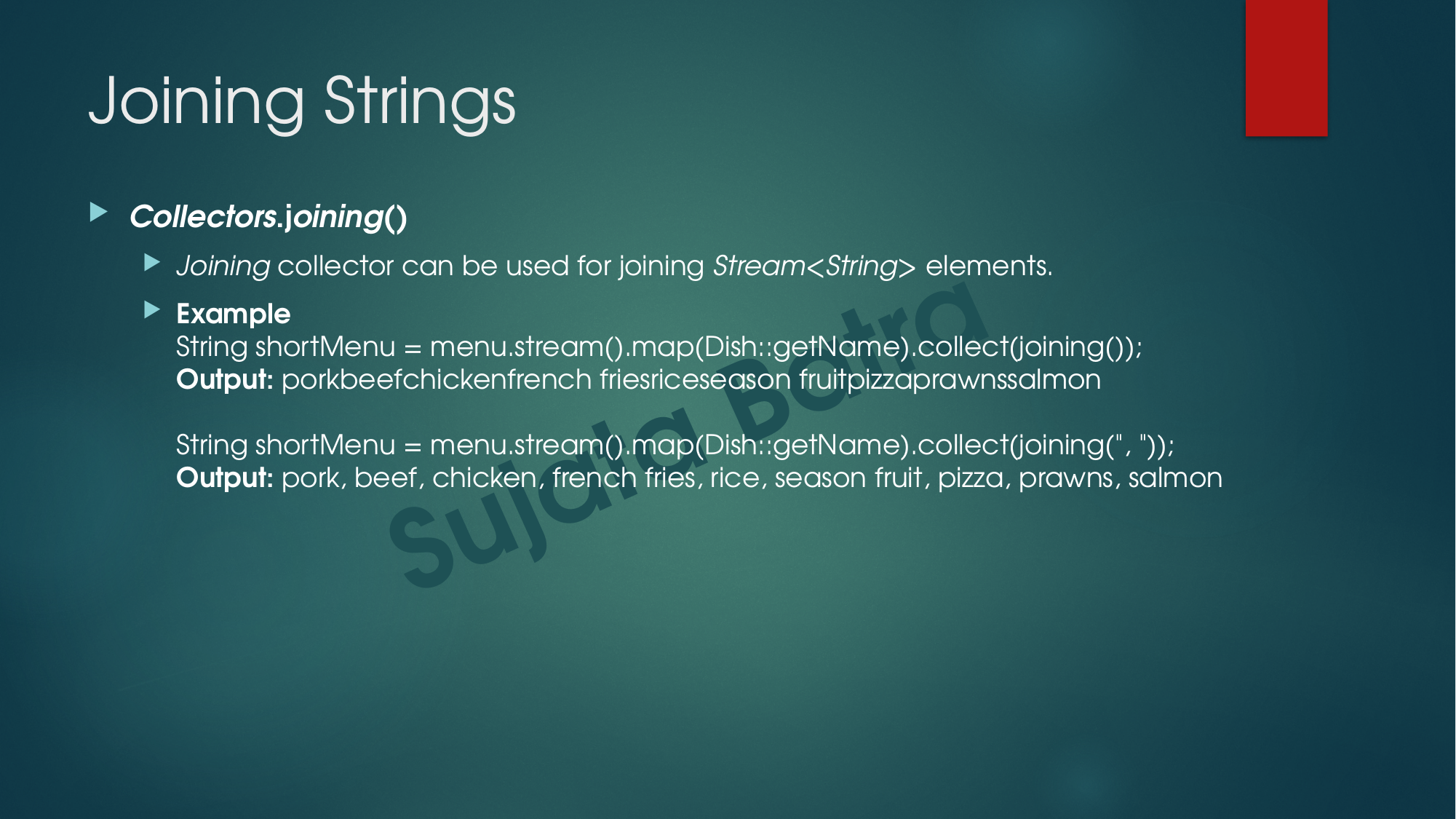

# Joining Strings
Collectors.joining()
Joining collector can be used for joining Stream<String> elements.
Example
String shortMenu = menu.stream().map(Dish::getName).collect(joining());
Output: porkbeefchickenfrench friesriceseason fruitpizzaprawnssalmon
String shortMenu = menu.stream().map(Dish::getName).collect(joining(", "));
Output: pork, beef, chicken, french fries, rice, season fruit, pizza, prawns, salmon